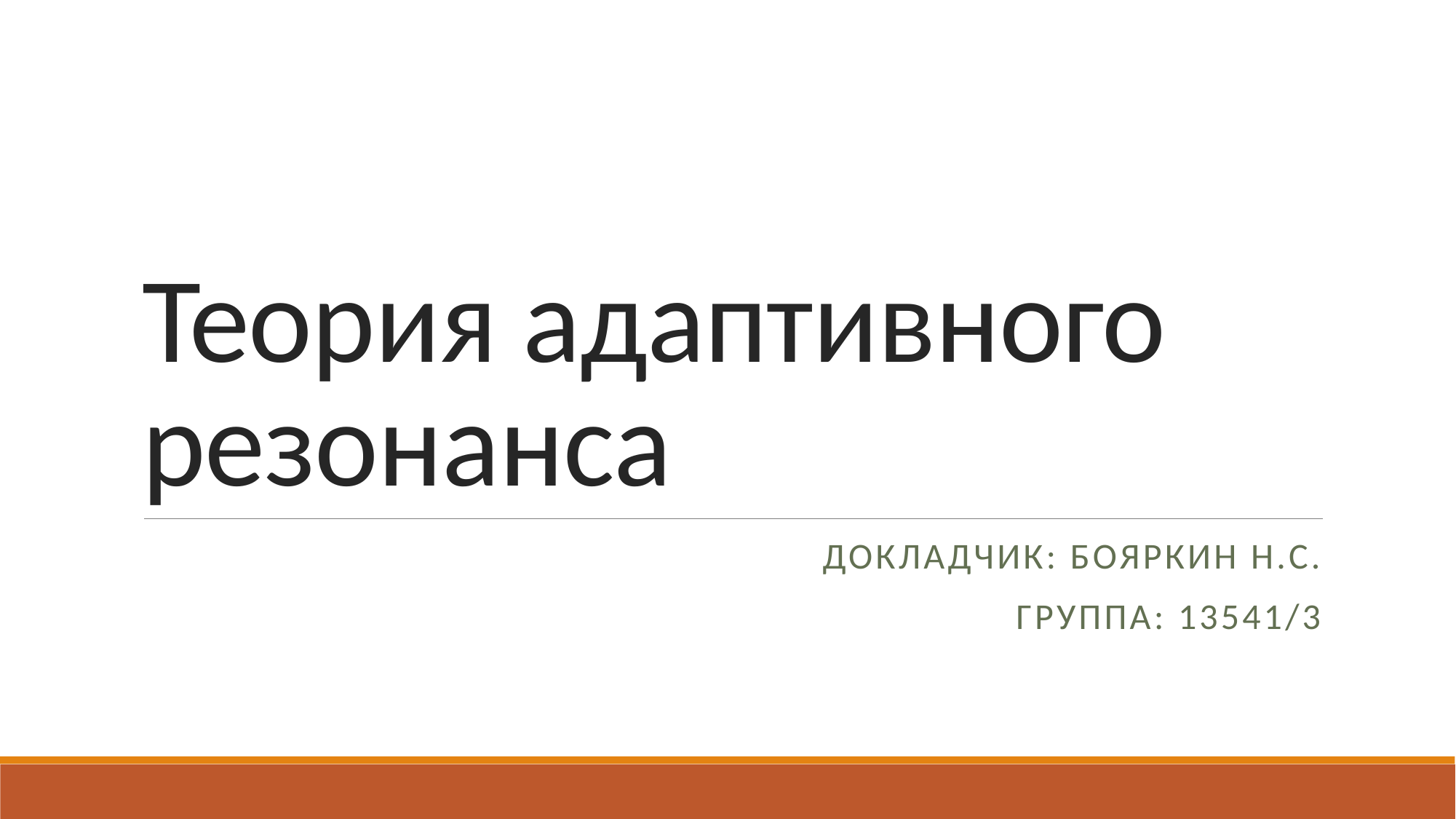

# Теория адаптивного резонанса
Докладчик: Бояркин Н.С.
Группа: 13541/3